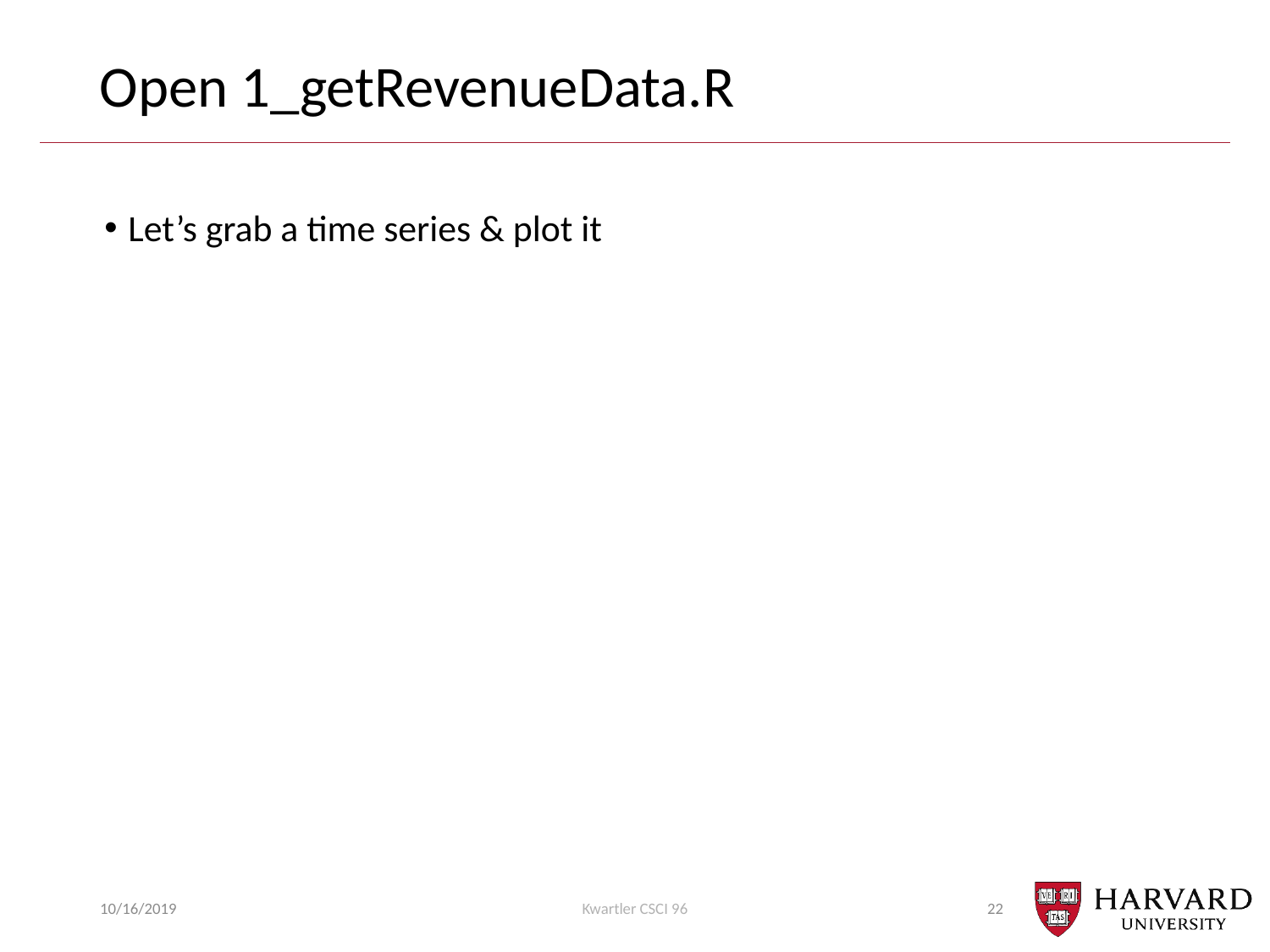

# Open 1_getRevenueData.R
Let’s grab a time series & plot it
10/16/2019
Kwartler CSCI 96
22